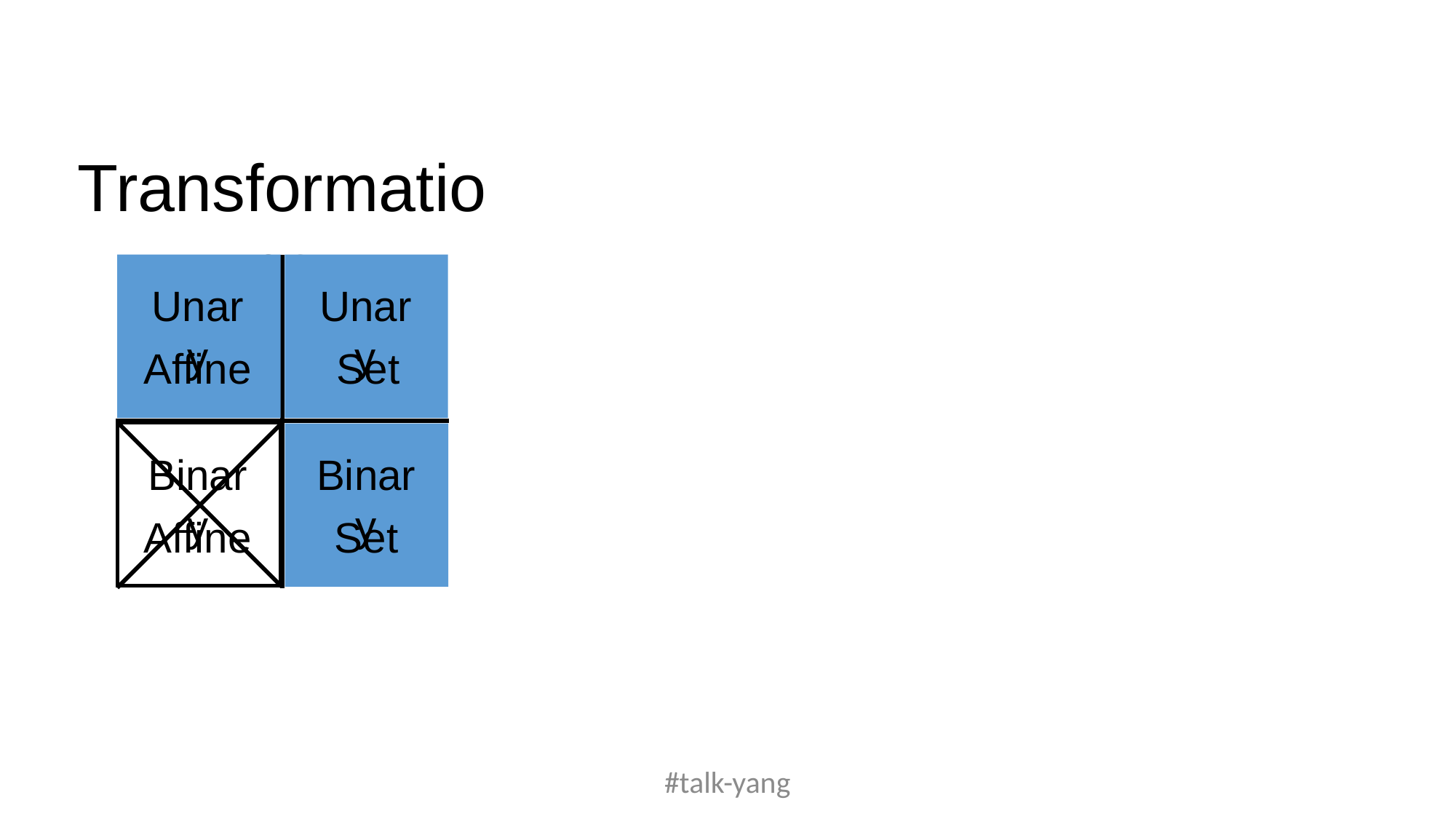

Transformations

Unary
Unary
Affine
Set

Binary
Binary
Affine
Set
#talk-yang